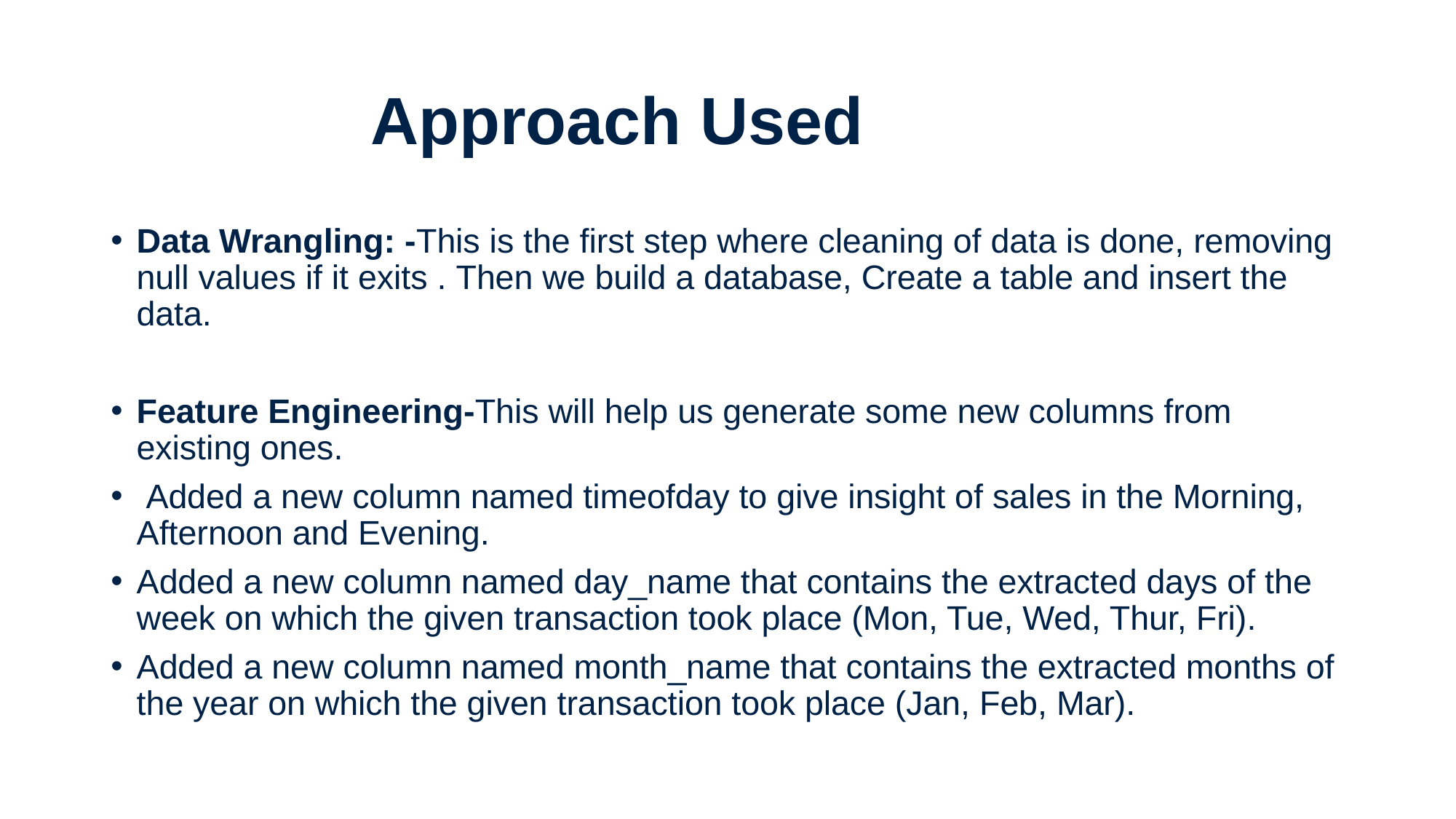

# Approach Used
Data Wrangling: -This is the first step where cleaning of data is done, removing null values if it exits . Then we build a database, Create a table and insert the data.

Feature Engineering-This will help us generate some new columns from existing ones.
 Added a new column named timeofday to give insight of sales in the Morning, Afternoon and Evening.
Added a new column named day_name that contains the extracted days of the week on which the given transaction took place (Mon, Tue, Wed, Thur, Fri).
Added a new column named month_name that contains the extracted months of the year on which the given transaction took place (Jan, Feb, Mar).